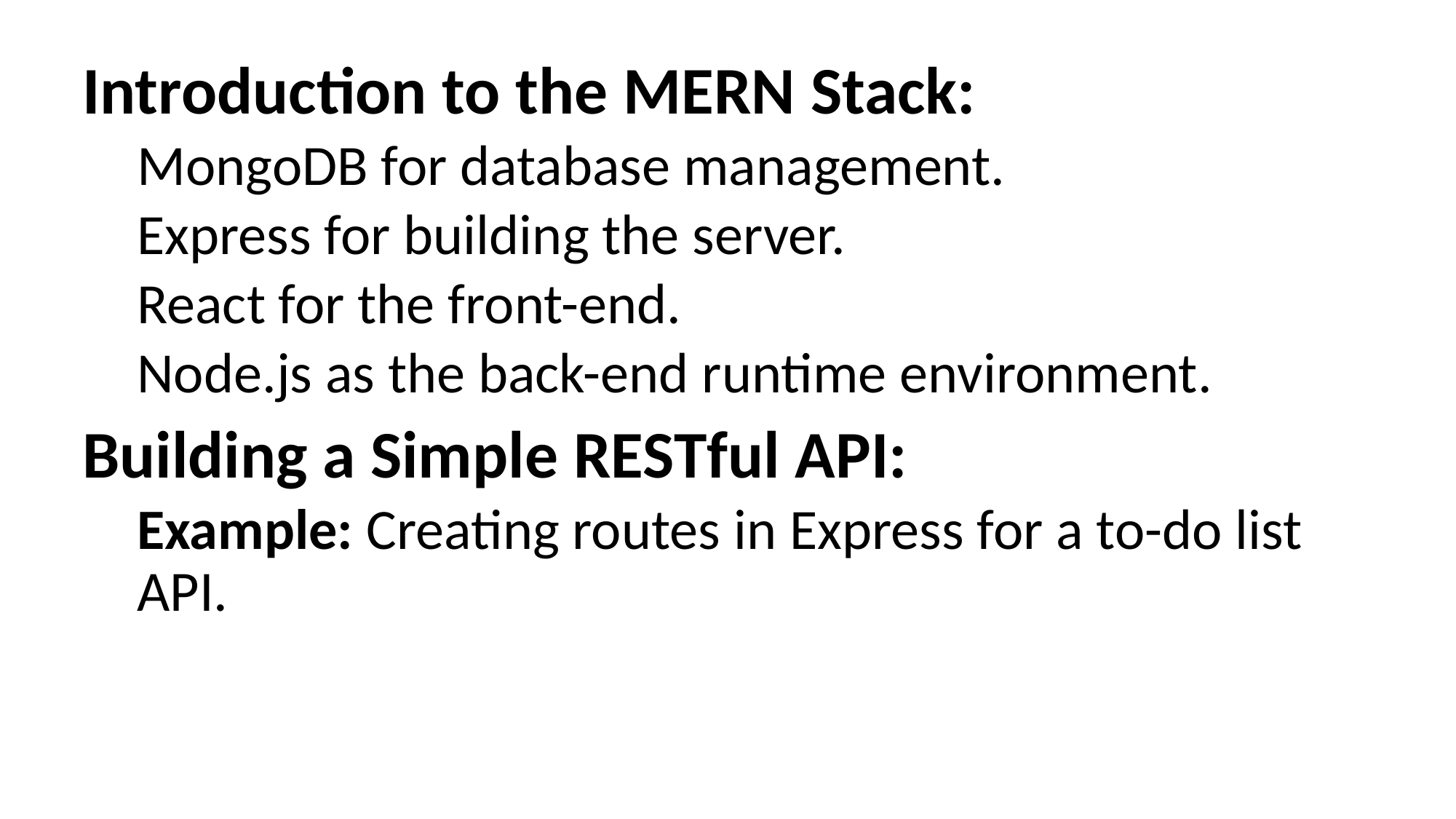

Introduction to the MERN Stack:
MongoDB for database management.
Express for building the server.
React for the front-end.
Node.js as the back-end runtime environment.
Building a Simple RESTful API:
Example: Creating routes in Express for a to-do list API.